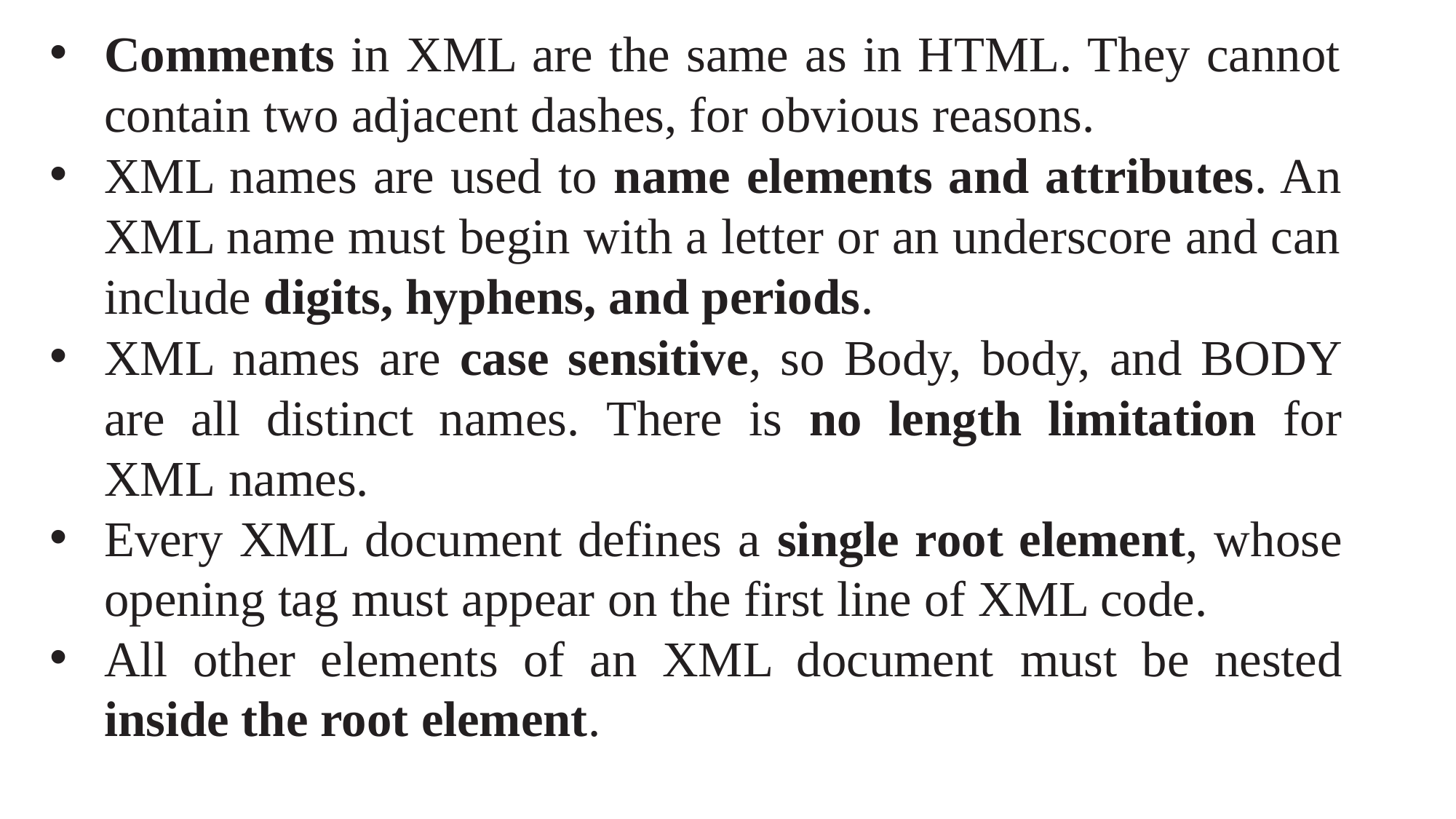

Comments in XML are the same as in HTML. They cannot contain two adjacent dashes, for obvious reasons.
XML names are used to name elements and attributes. An XML name must begin with a letter or an underscore and can include digits, hyphens, and periods.
XML names are case sensitive, so Body, body, and BODY are all distinct names. There is no length limitation for XML names.
Every XML document defines a single root element, whose opening tag must appear on the first line of XML code.
All other elements of an XML document must be nested inside the root element.